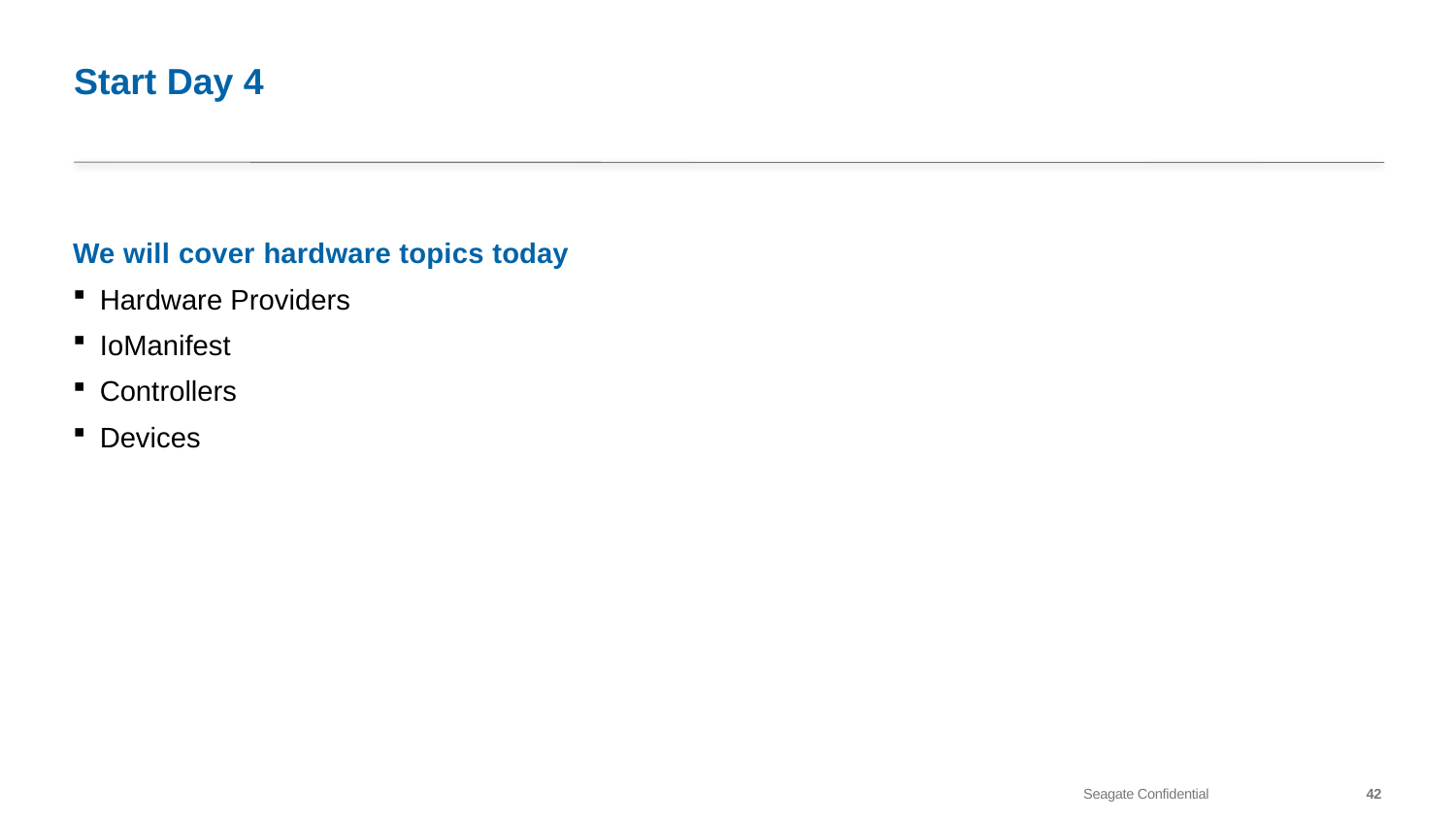

# Start Day 4

We will cover hardware topics today
Hardware Providers
IoManifest
Controllers
Devices